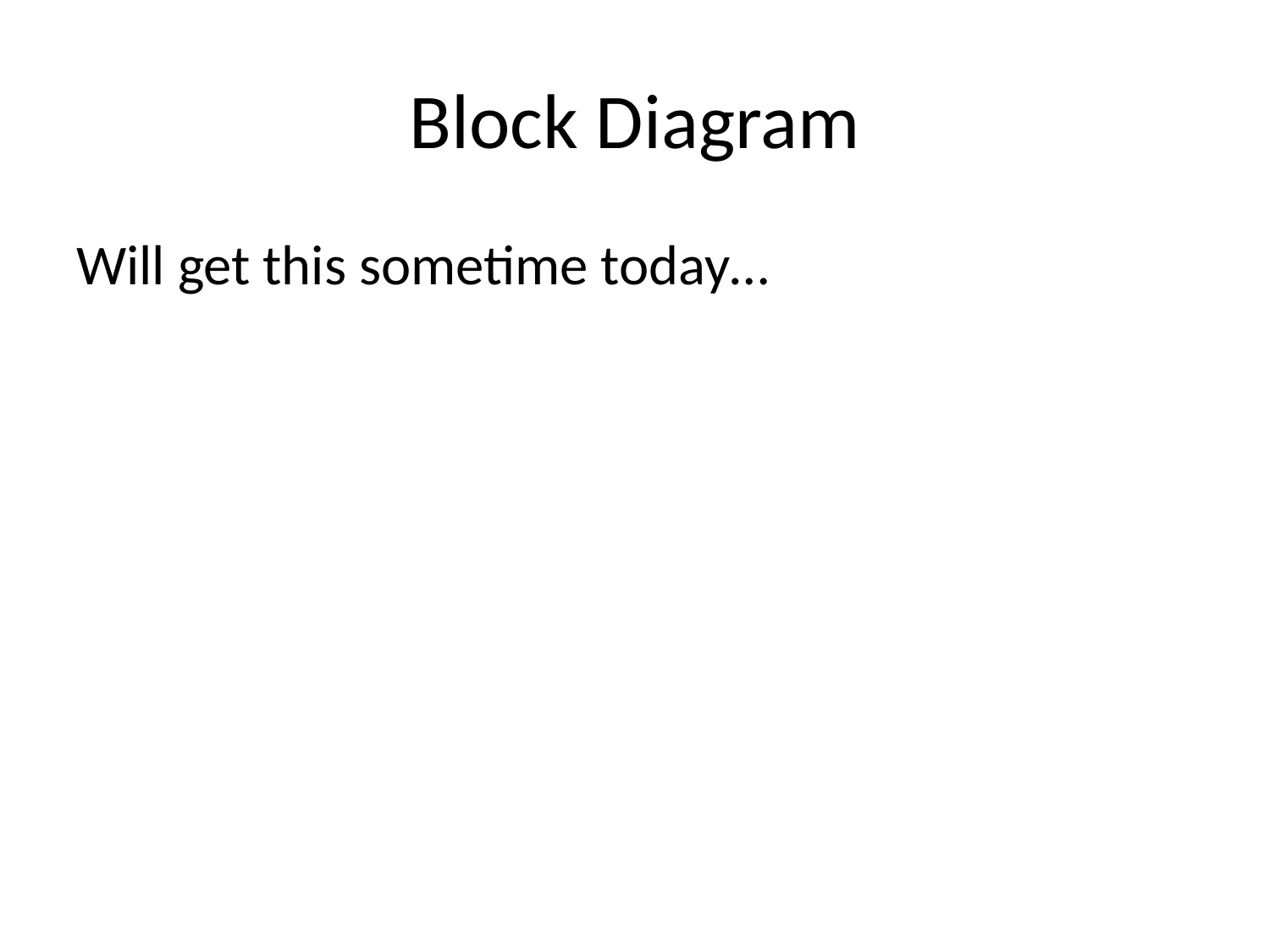

# Block Diagram
Will get this sometime today…